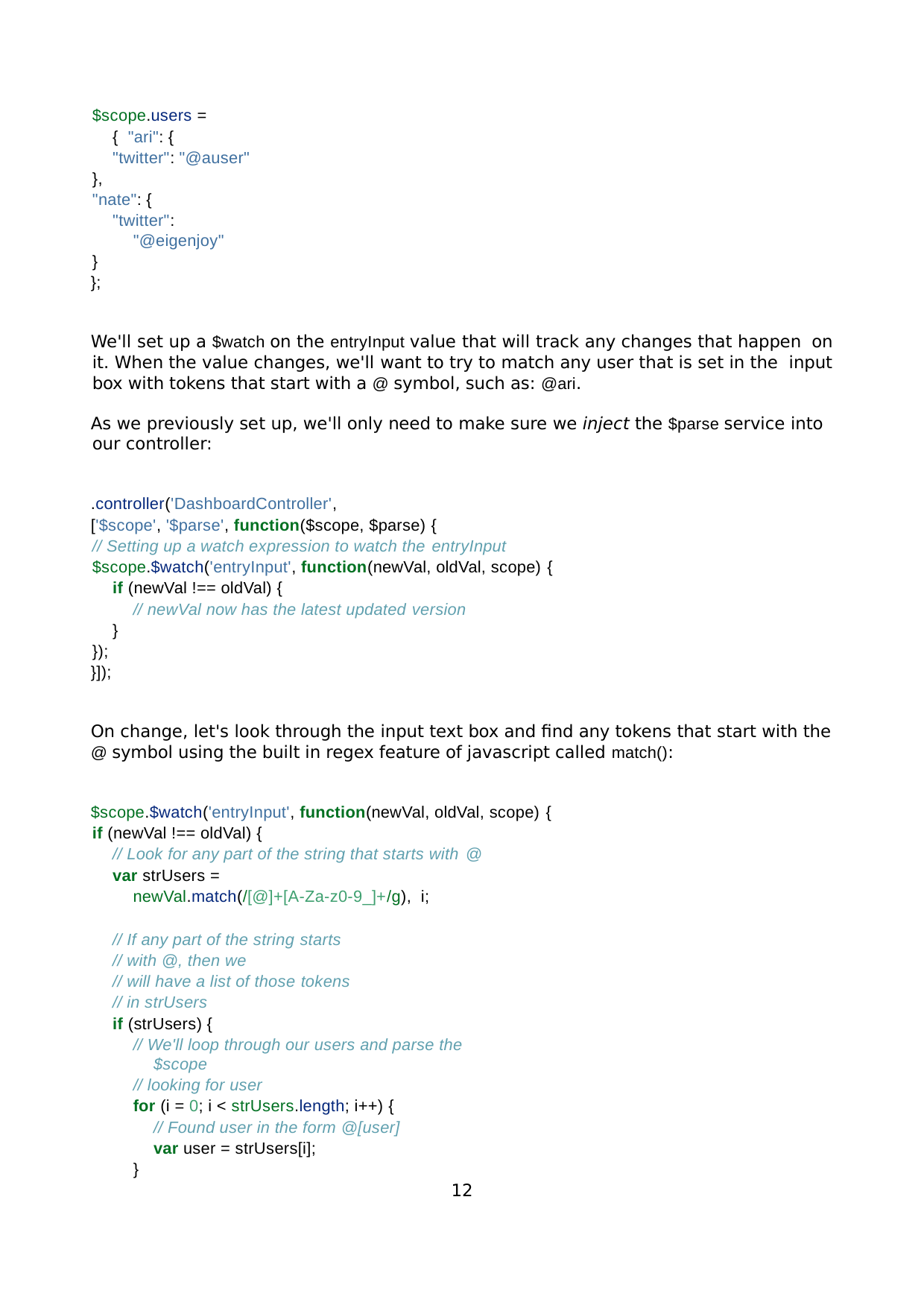

$scope.users = {  "ari": {
"twitter": "@auser"
},
"nate": {
"twitter": "@eigenjoy"
}
};

We'll set up a $watch on the entryInput value that will track any changes that happen  on it. When the value changes, we'll want to try to match any user that is set in the  input box with tokens that start with a @ symbol, such as: @ari.

As we previously set up, we'll only need to make sure we inject the $parse service into  our controller:

.controller('DashboardController',
['$scope', '$parse', function($scope, $parse) {
// Setting up a watch expression to watch the entryInput
$scope.$watch('entryInput', function(newVal, oldVal, scope) {
if (newVal !== oldVal) {
// newVal now has the latest updated version
}
});
}]);

On change, let's look through the input text box and find any tokens that start with the
@ symbol using the built in regex feature of javascript called match():

$scope.$watch('entryInput', function(newVal, oldVal, scope) {
if (newVal !== oldVal) {
// Look for any part of the string that starts with @
var strUsers =
newVal.match(/[@]+[A-Za-z0-9_]+/g),  i;

// If any part of the string starts
// with @, then we
// will have a list of those tokens
// in strUsers
if (strUsers) {
// We'll loop through our users and parse the $scope
// looking for user
for (i = 0; i < strUsers.length; i++) {
// Found user in the form @[user]
var user = strUsers[i];
}
12